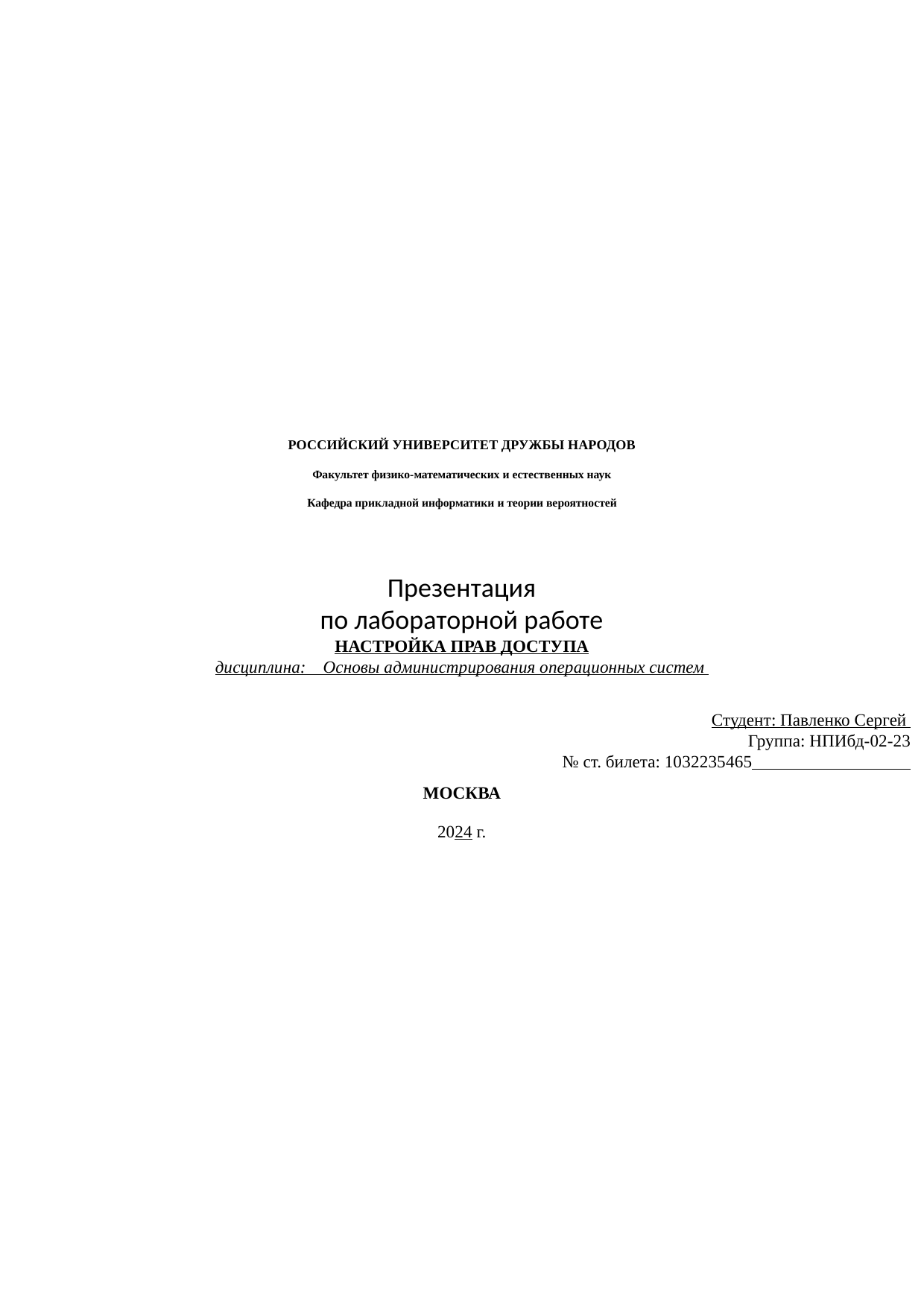

РОССИЙСКИЙ УНИВЕРСИТЕТ ДРУЖБЫ НАРОДОВ
Факультет физико-математических и естественных наук
Кафедра прикладной информатики и теории вероятностей
# Презентация по лабораторной работе НАСТРОЙКА ПРАВ ДОСТУПА дисциплина:    Основы администрирования операционных систем
Студент: Павленко Сергей
	Группа: НПИбд-02-23
№ ст. билета: 1032235465
МОСКВА
2024 г.